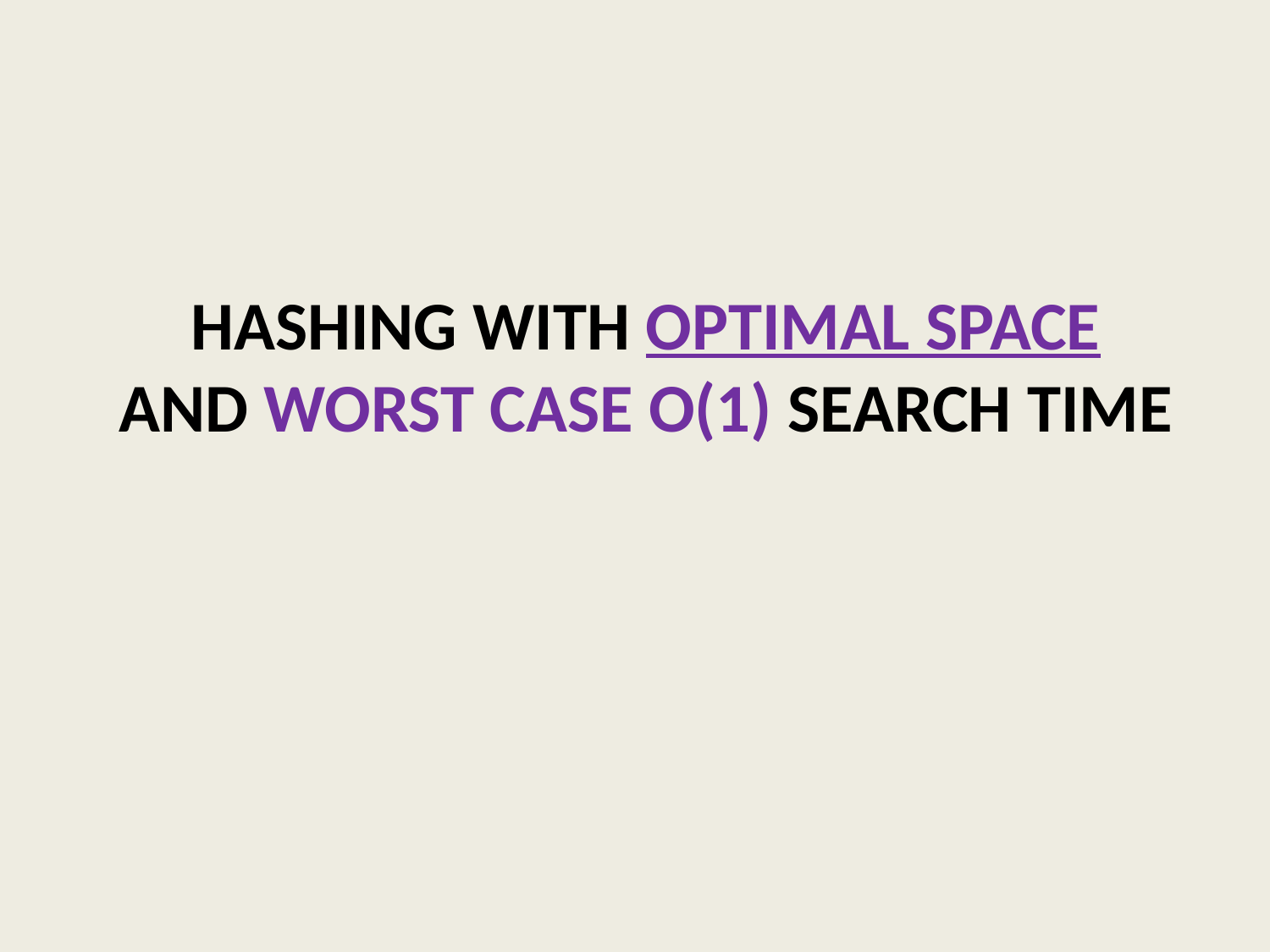

# Hashing with Optimal space And Worst case O(1) search time